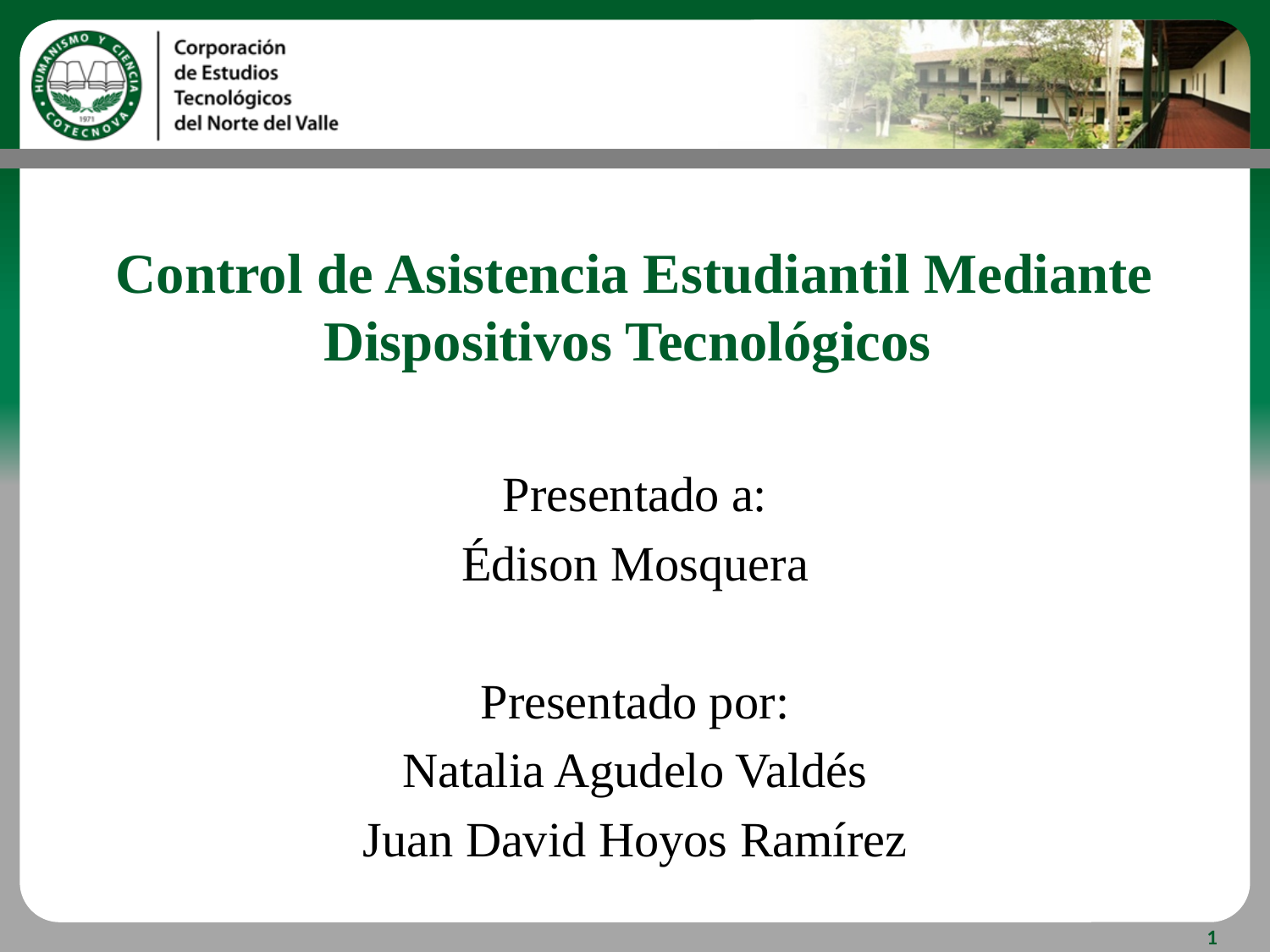

# Control de Asistencia Estudiantil Mediante Dispositivos Tecnológicos
Presentado a:
Édison Mosquera

Presentado por:
Natalia Agudelo Valdés
Juan David Hoyos Ramírez
1